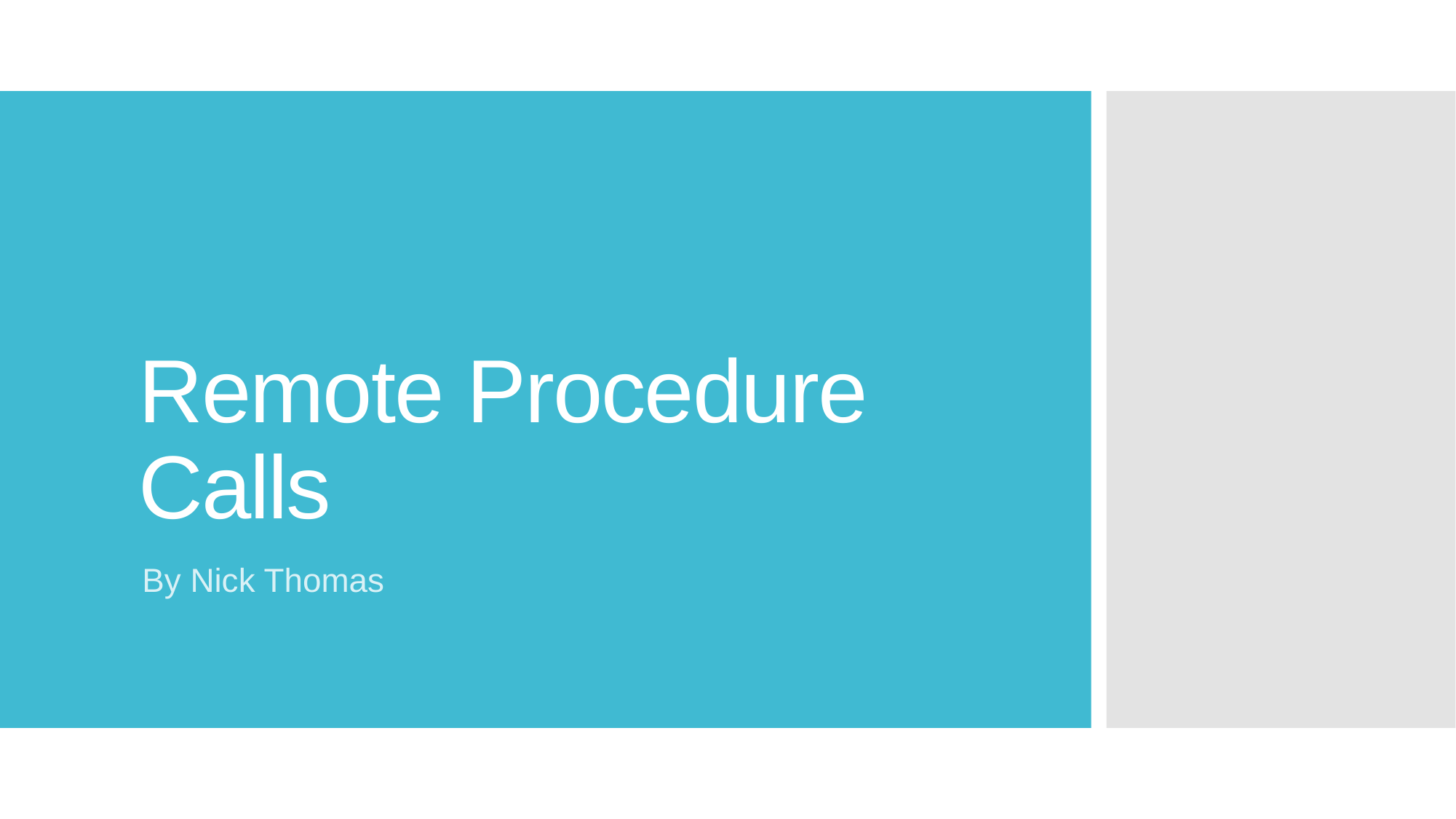

# Remote Procedure Calls
By Nick Thomas